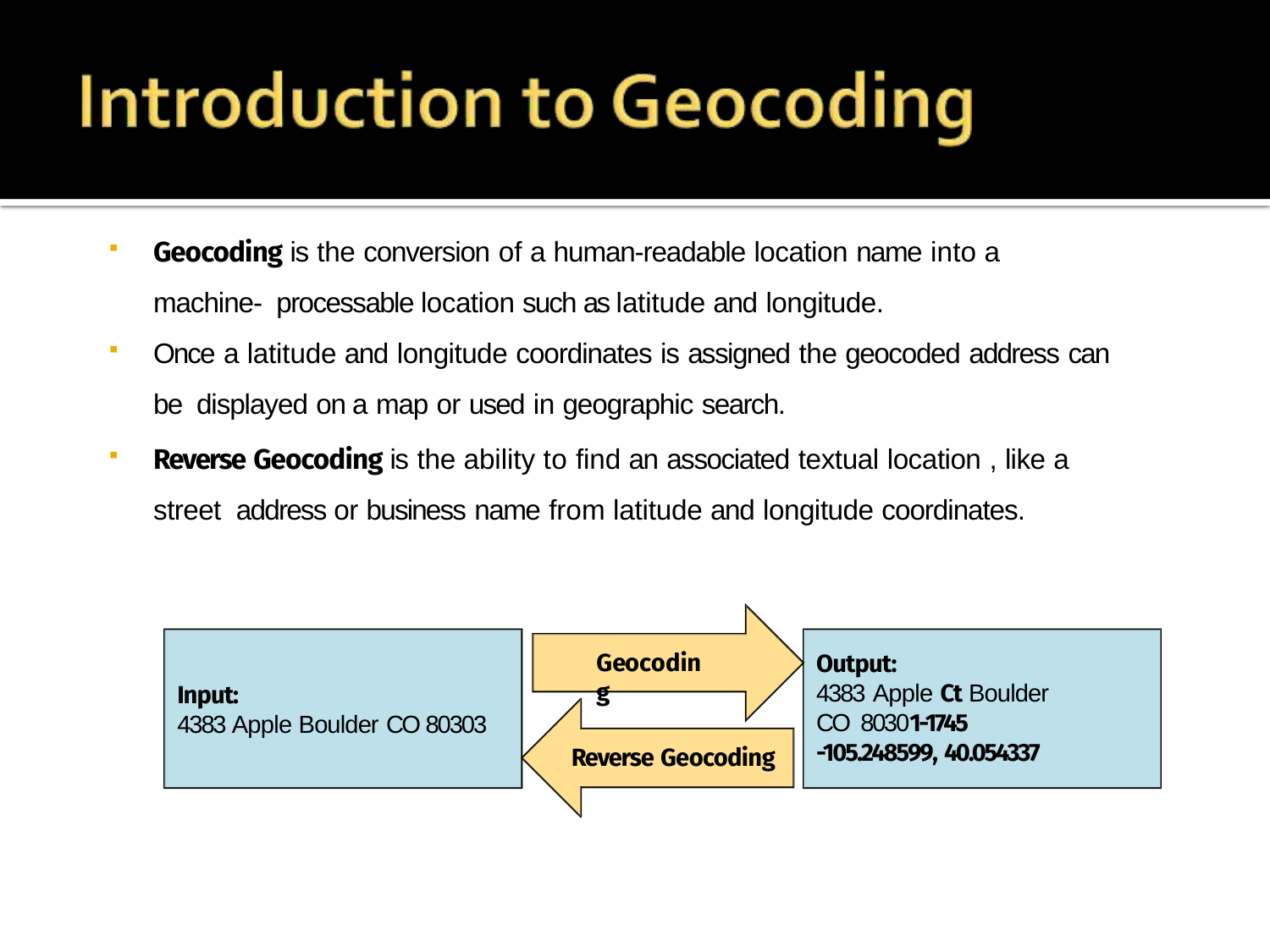

Geocoding is the conversion of a human-readable location name into a machine-  processable location such as latitude and longitude.
Once a latitude and longitude coordinates is assigned the geocoded address can be  displayed on a map or used in geographic search.
Reverse Geocoding is the ability to find an associated textual location , like a street  address or business name from latitude and longitude coordinates.

Input:
4383 Apple Boulder CO 80303
Output:
4383 Apple Ct Boulder CO  80301-1745
-105.248599, 40.054337
Geocoding

Reverse Geocoding